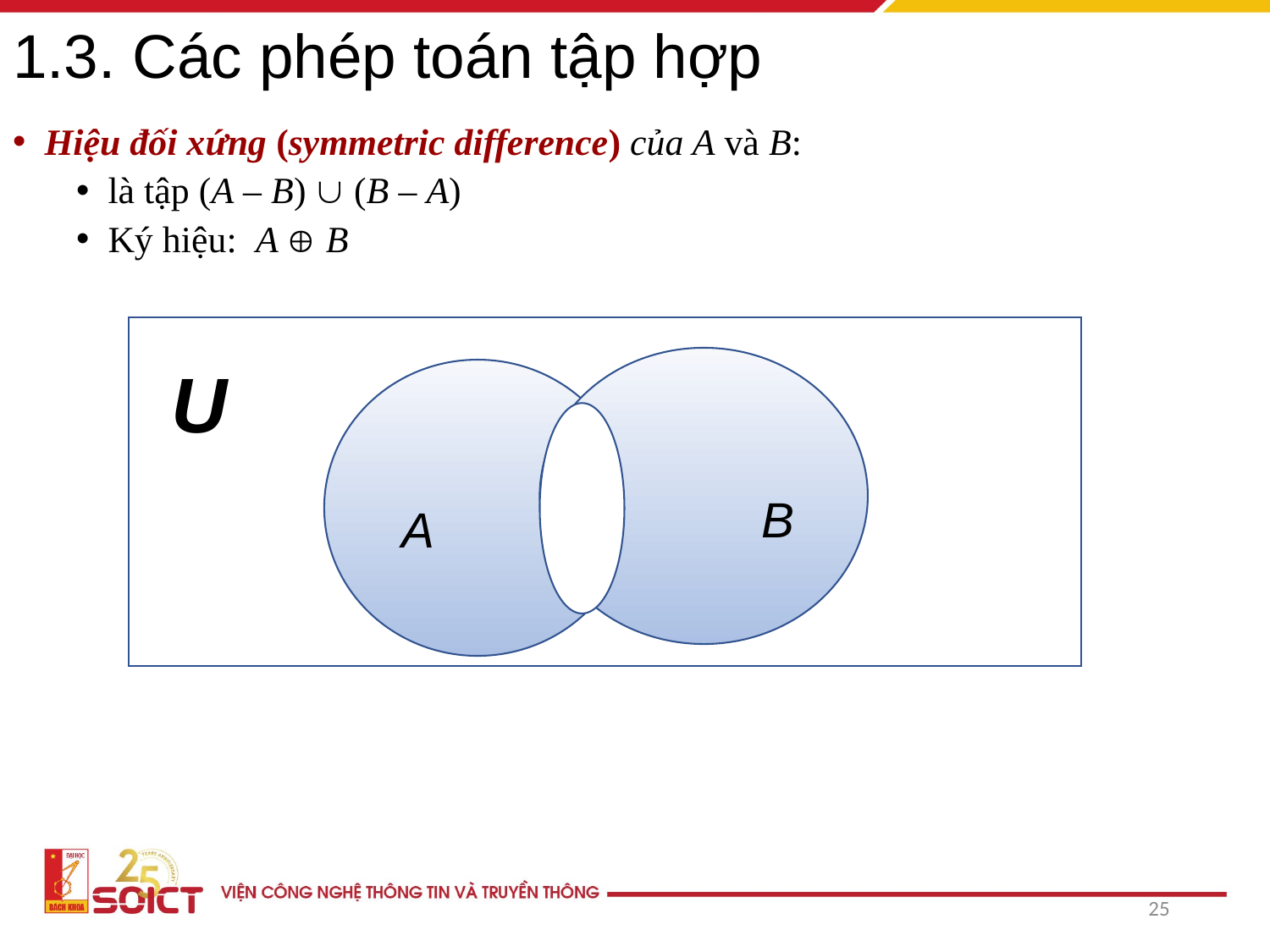

# 1.3. Các phép toán tập hợp
Hiệu đối xứng (symmetric difference) của A và B:
là tập (A – B) ∪ (B – A)
Ký hiệu:  A ⊕ B

U

B
A
25